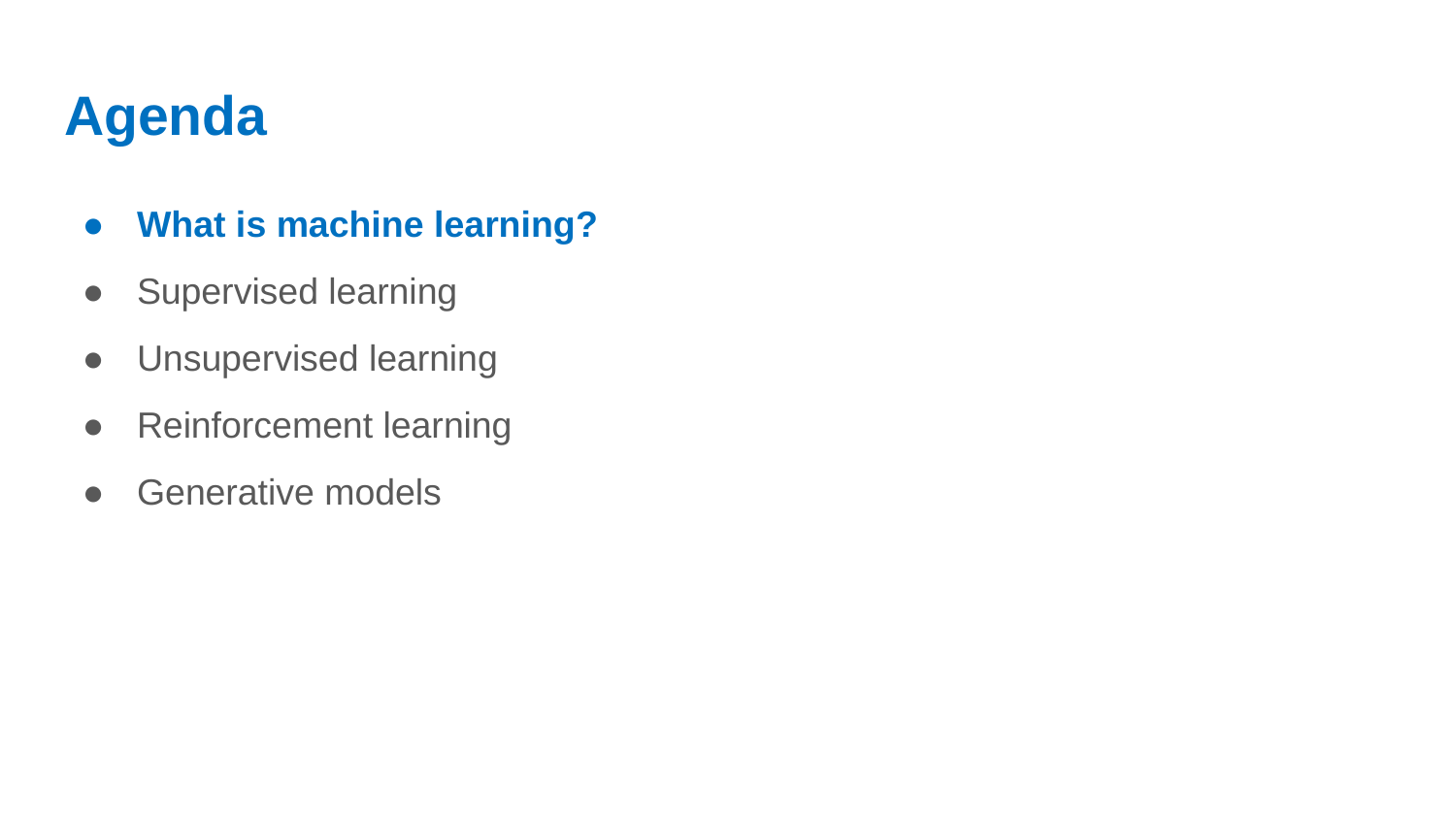

# Agenda
What is machine learning?
Supervised learning
Unsupervised learning
Reinforcement learning
Generative models